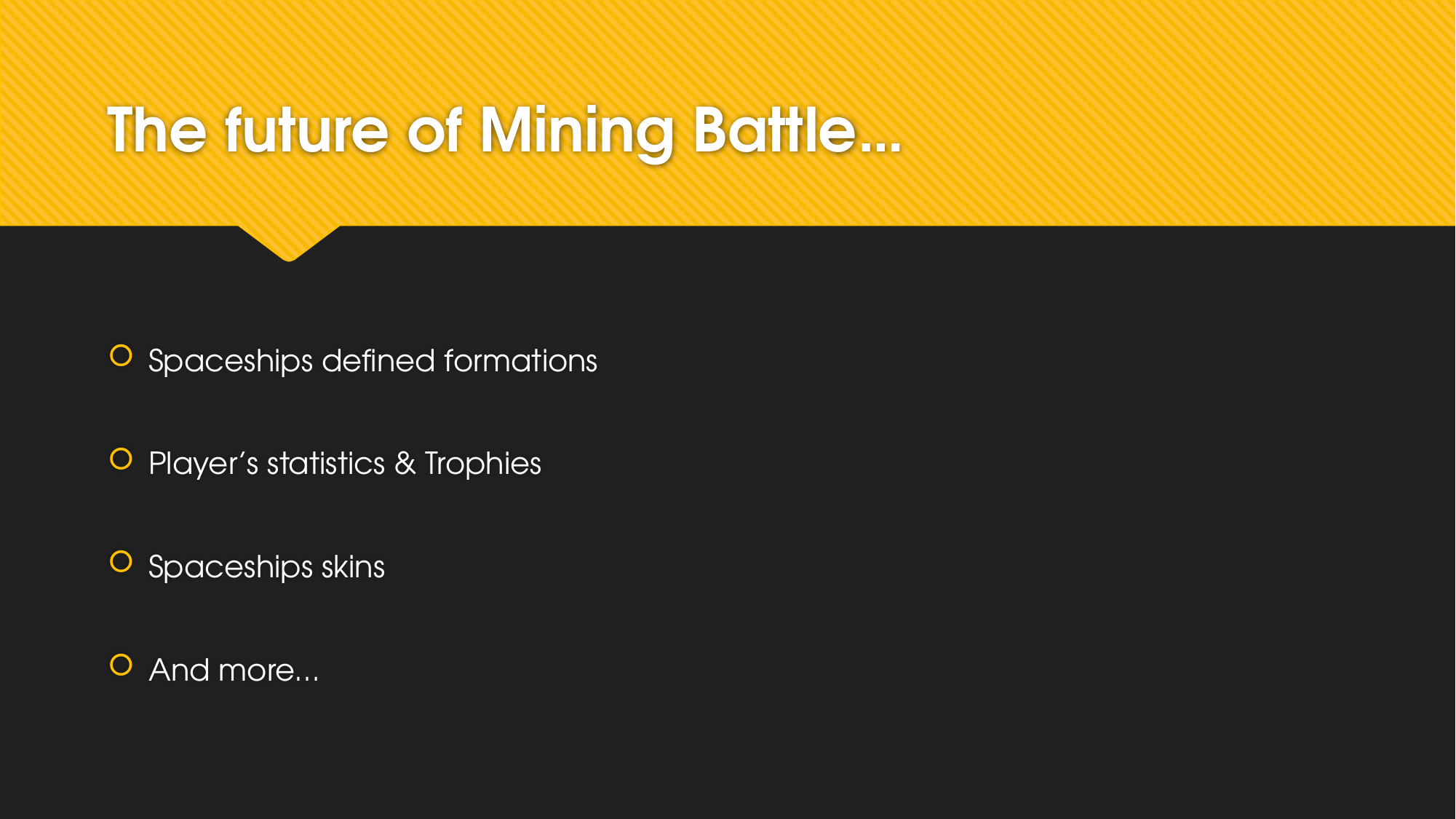

# The future of Mining Battle…
Spaceships defined formations

Player’s statistics & Trophies

Spaceships skins

And more…